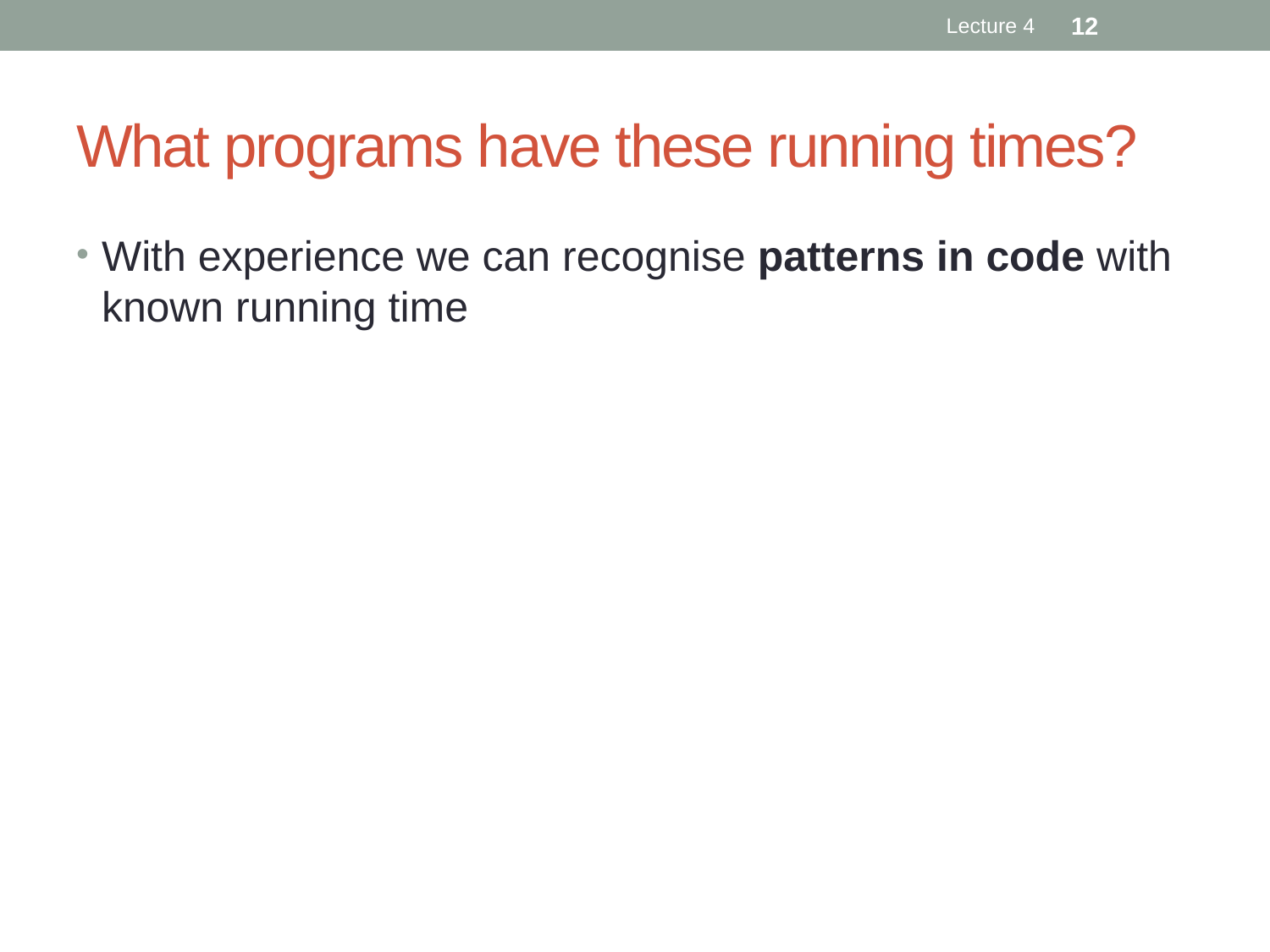

Lecture 4
12
# What programs have these running times?
With experience we can recognise patterns in code with known running time